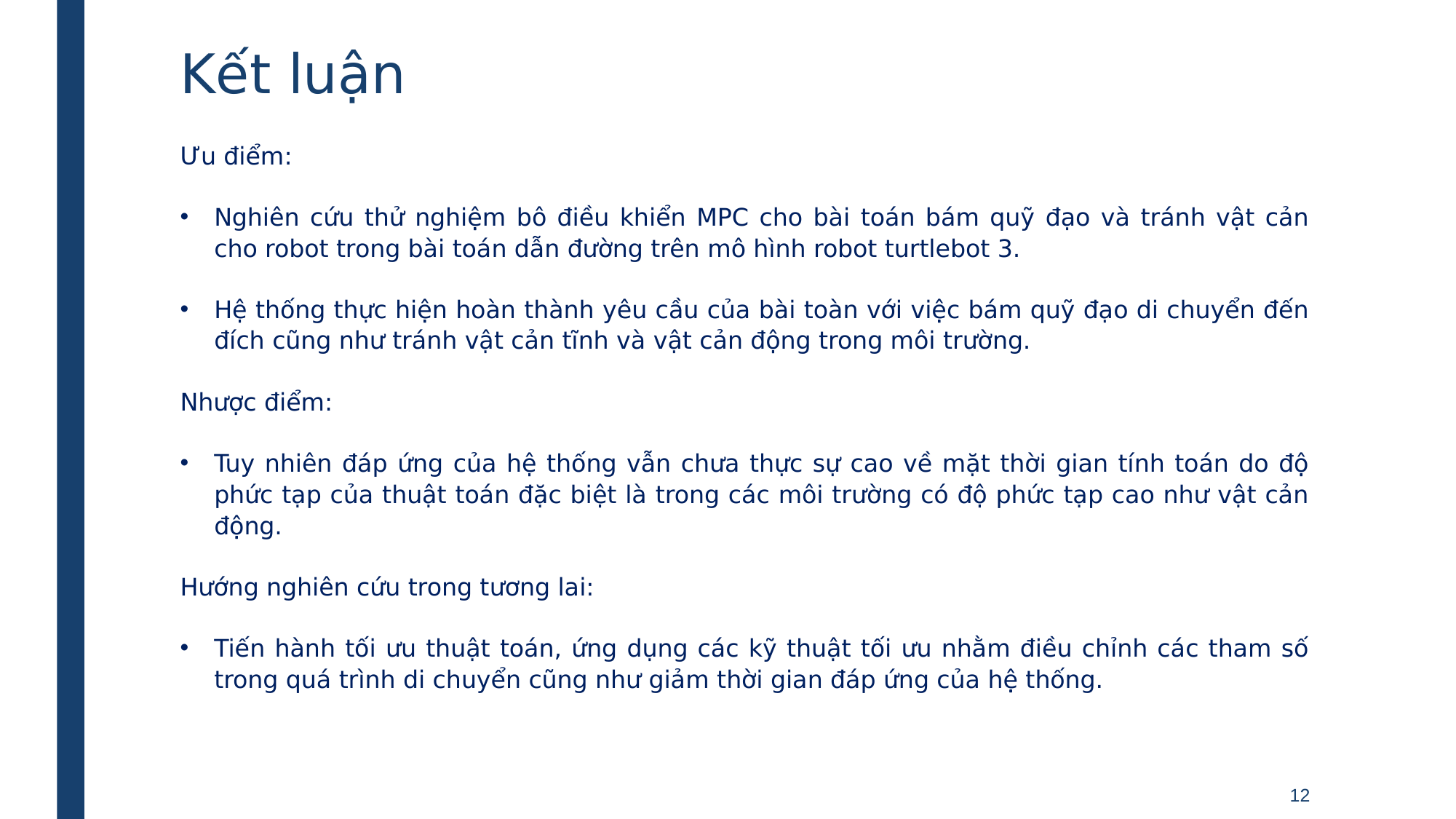

Kết luận
Ưu điểm:
Nghiên cứu thử nghiệm bô điều khiển MPC cho bài toán bám quỹ đạo và tránh vật cản cho robot trong bài toán dẫn đường trên mô hình robot turtlebot 3.
Hệ thống thực hiện hoàn thành yêu cầu của bài toàn với việc bám quỹ đạo di chuyển đến đích cũng như tránh vật cản tĩnh và vật cản động trong môi trường.
Nhược điểm:
Tuy nhiên đáp ứng của hệ thống vẫn chưa thực sự cao về mặt thời gian tính toán do độ phức tạp của thuật toán đặc biệt là trong các môi trường có độ phức tạp cao như vật cản động.
Hướng nghiên cứu trong tương lai:
Tiến hành tối ưu thuật toán, ứng dụng các kỹ thuật tối ưu nhằm điều chỉnh các tham số trong quá trình di chuyển cũng như giảm thời gian đáp ứng của hệ thống.

12